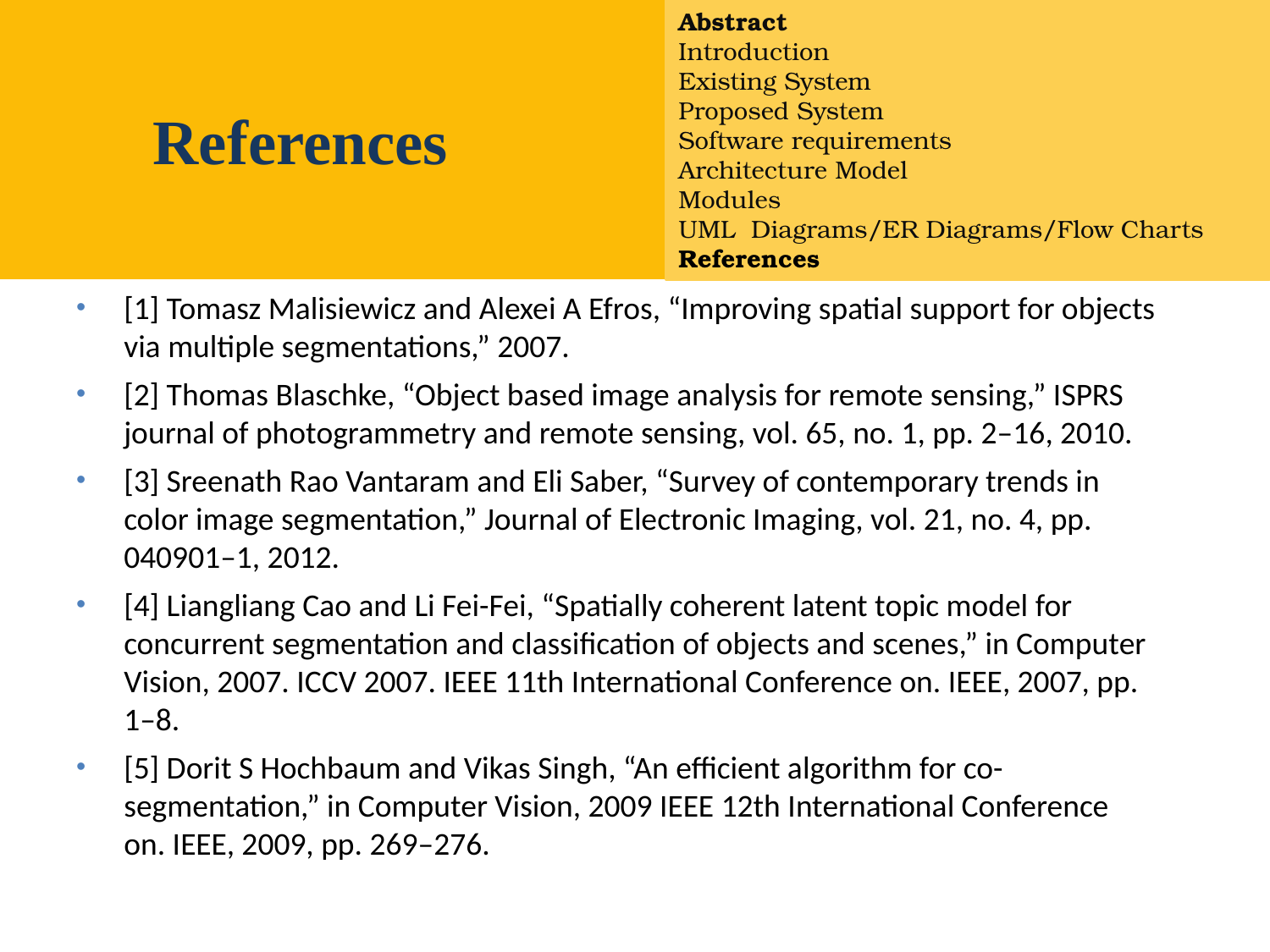

Abstract
Introduction
Existing System
Proposed System
Software requirements
Architecture Model
Modules
UML  Diagrams/ER Diagrams/Flow Charts
References
Introduction
Existing System
Proposed System
Software requirements
References

       References
[1] Tomasz Malisiewicz and Alexei A Efros, “Improving spatial support for objects via multiple segmentations,” 2007.
[2] Thomas Blaschke, “Object based image analysis for remote sensing,” ISPRS journal of photogrammetry and remote sensing, vol. 65, no. 1, pp. 2–16, 2010.
[3] Sreenath Rao Vantaram and Eli Saber, “Survey of contemporary trends in color image segmentation,” Journal of Electronic Imaging, vol. 21, no. 4, pp. 040901–1, 2012.
[4] Liangliang Cao and Li Fei-Fei, “Spatially coherent latent topic model for concurrent segmentation and classification of objects and scenes,” in Computer Vision, 2007. ICCV 2007. IEEE 11th International Conference on. IEEE, 2007, pp. 1–8.
[5] Dorit S Hochbaum and Vikas Singh, “An efficient algorithm for co-segmentation,” in Computer Vision, 2009 IEEE 12th International Conference on. IEEE, 2009, pp. 269–276.

2/1